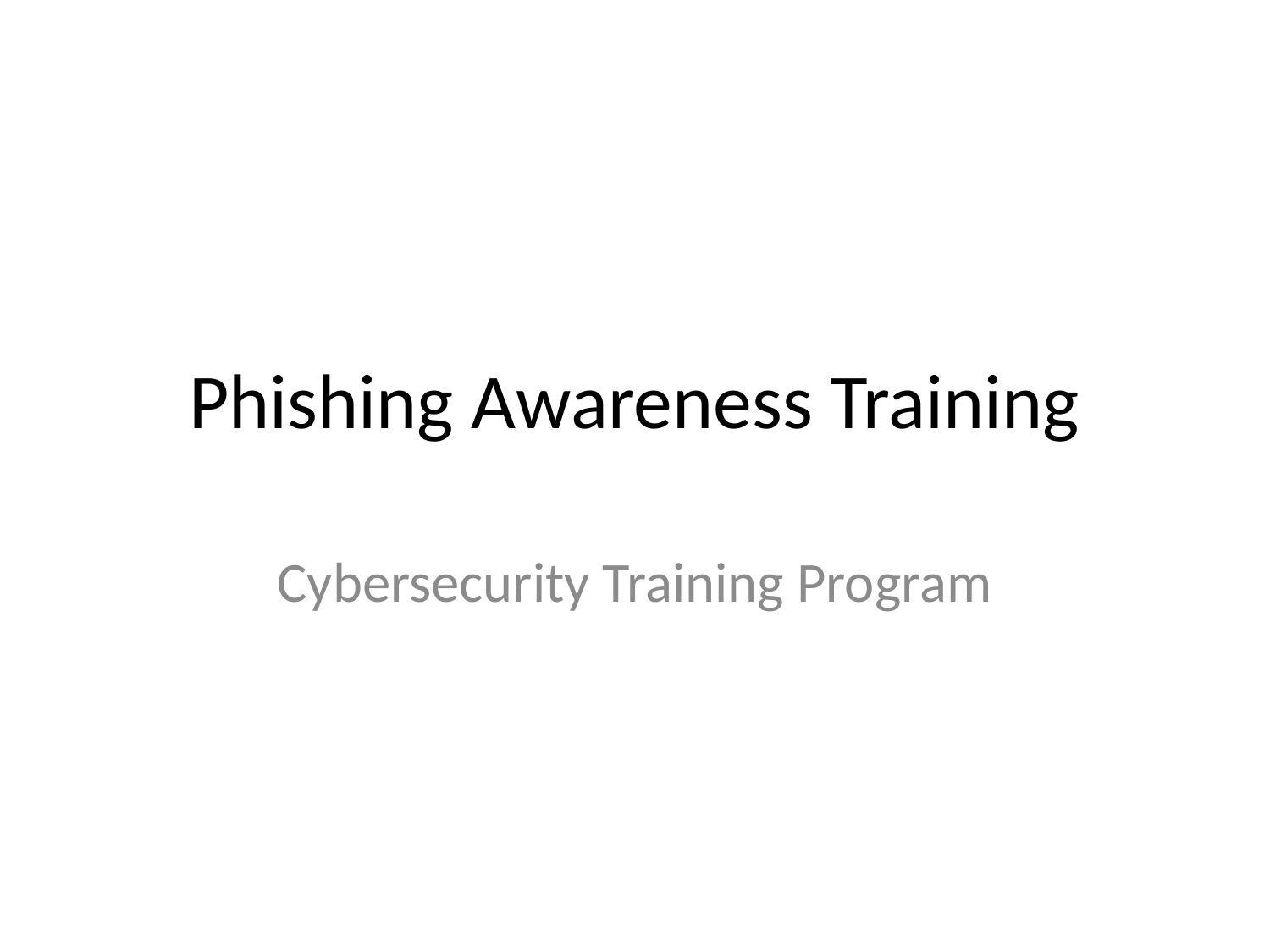

# Phishing Awareness Training
Cybersecurity Training Program